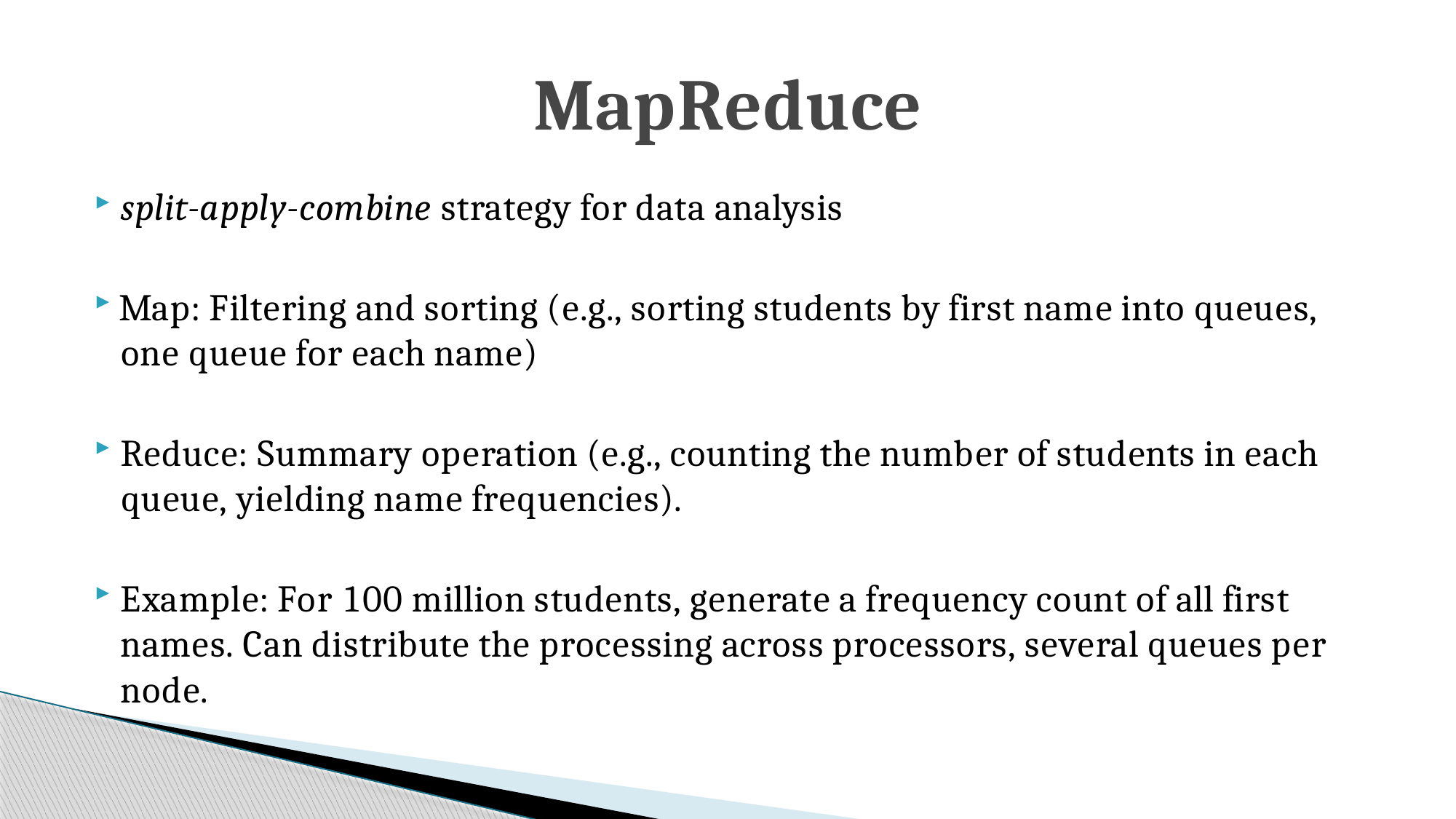

# MapReduce
split-apply-combine strategy for data analysis

Map: Filtering and sorting (e.g., sorting students by first name into queues, one queue for each name)

Reduce: Summary operation (e.g., counting the number of students in each queue, yielding name frequencies).

Example: For 100 million students, generate a frequency count of all first names. Can distribute the processing across processors, several queues per node.